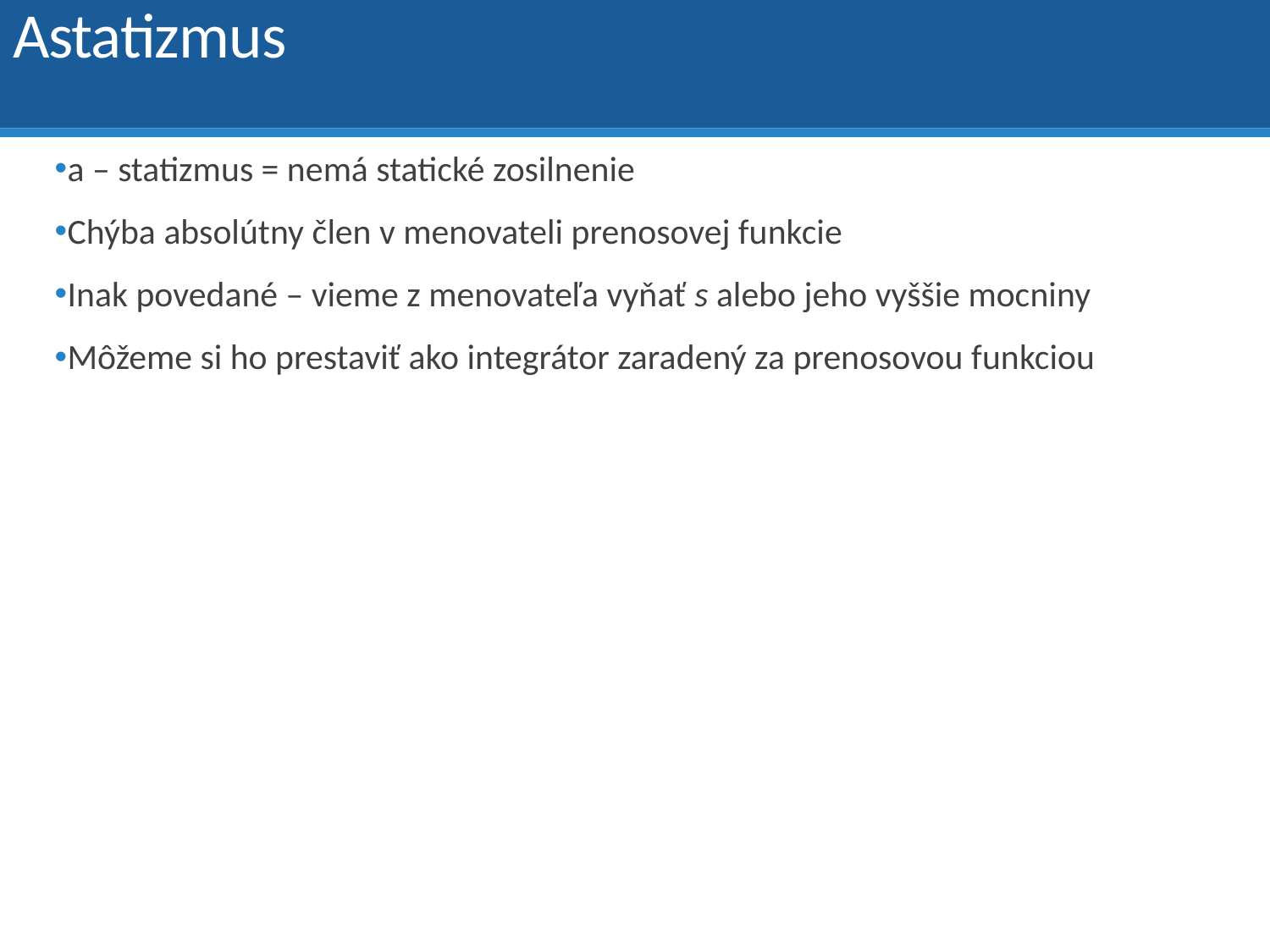

# Astatizmus
a – statizmus = nemá statické zosilnenie
Chýba absolútny člen v menovateli prenosovej funkcie
Inak povedané – vieme z menovateľa vyňať s alebo jeho vyššie mocniny
Môžeme si ho prestaviť ako integrátor zaradený za prenosovou funkciou